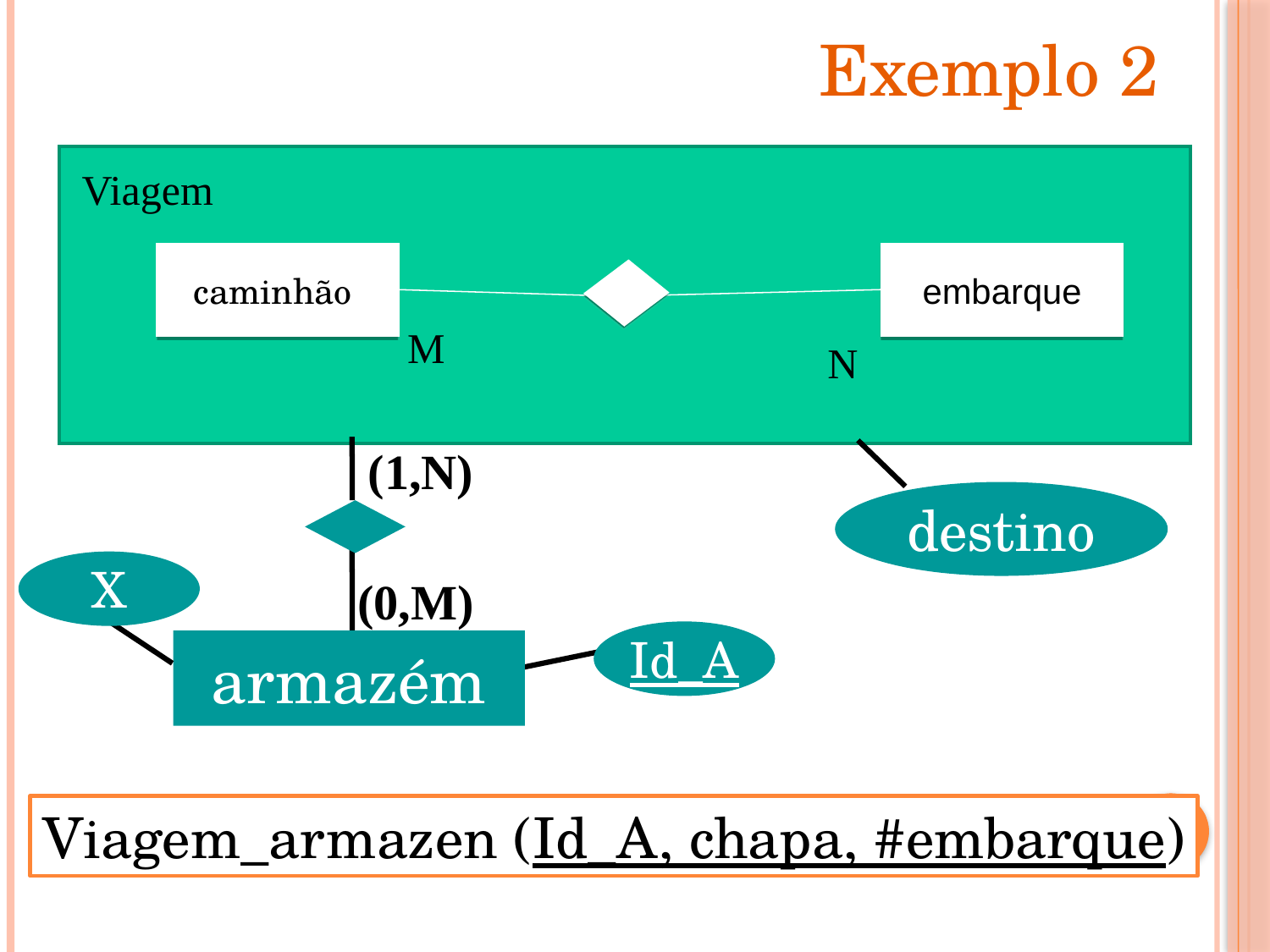

Exemplo 2
V
Viagem
caminhão
embarque

M
N
(1,N)

destino

X
(0,M)

Id_A
armazém

Viagem_armazen (Id_A, chapa, #embarque)